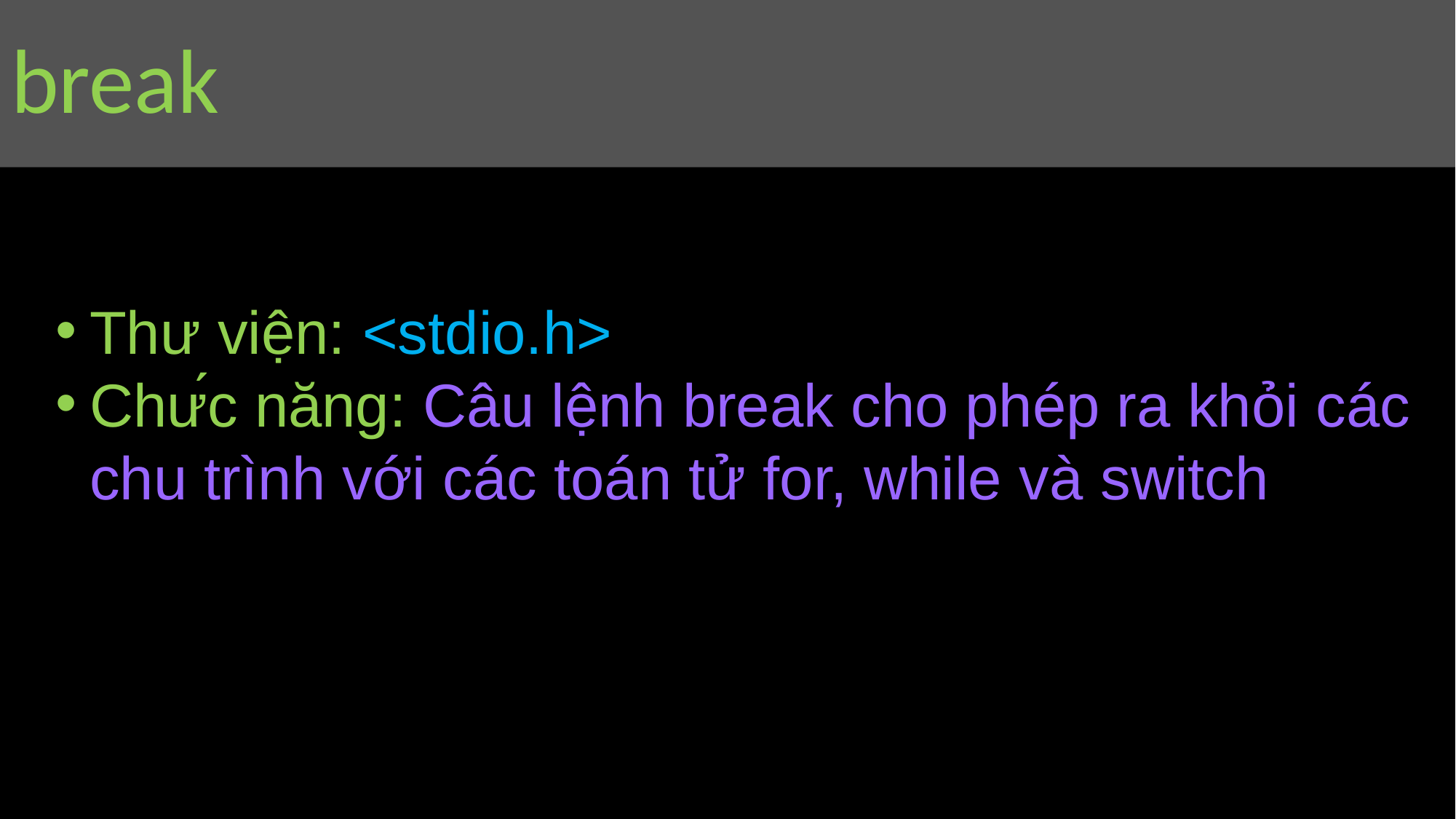

#
break
Thư viện: <stdio.h>
Chức năng: Câu lệnh break cho phép ra khỏi các chu trình với các toán tử for, while và switch